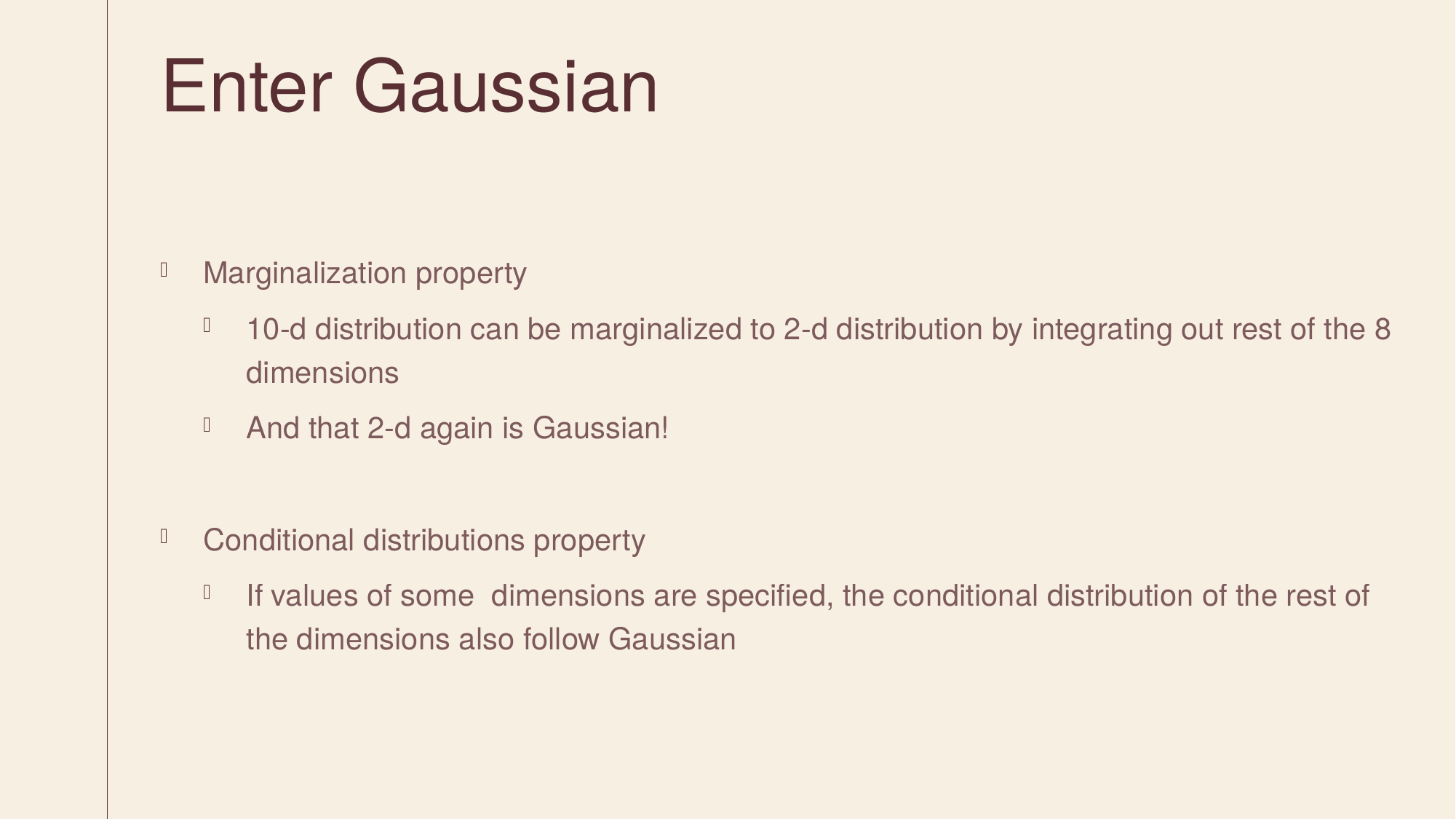

# Enter Gaussian
Marginalization property
10-d distribution can be marginalized to 2-d distribution by integrating out rest of the 8 dimensions
And that 2-d again is Gaussian!

Conditional distributions property
If values of some  dimensions are specified, the conditional distribution of the rest of the dimensions also follow Gaussian